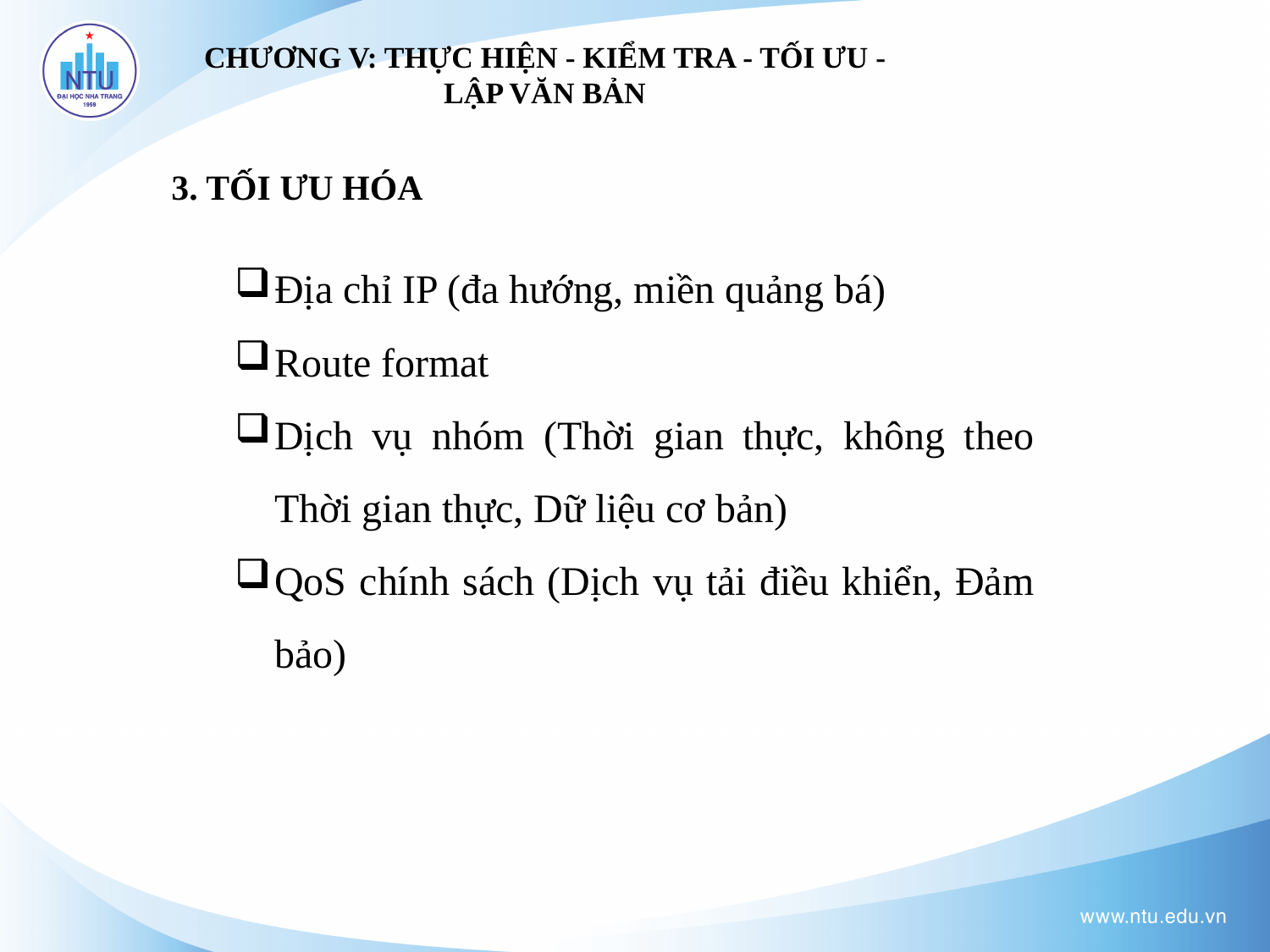

CHƯƠNG V: THỰC HIỆN - KIỂM TRA - TỐI ƯU - LẬP VĂN BẢN
3. TỐI ƯU HÓA
Địa chỉ IP (đa hướng, miền quảng bá)
Route format
Dịch vụ nhóm (Thời gian thực, không theo Thời gian thực, Dữ liệu cơ bản)
QoS chính sách (Dịch vụ tải điều khiển, Đảm bảo)